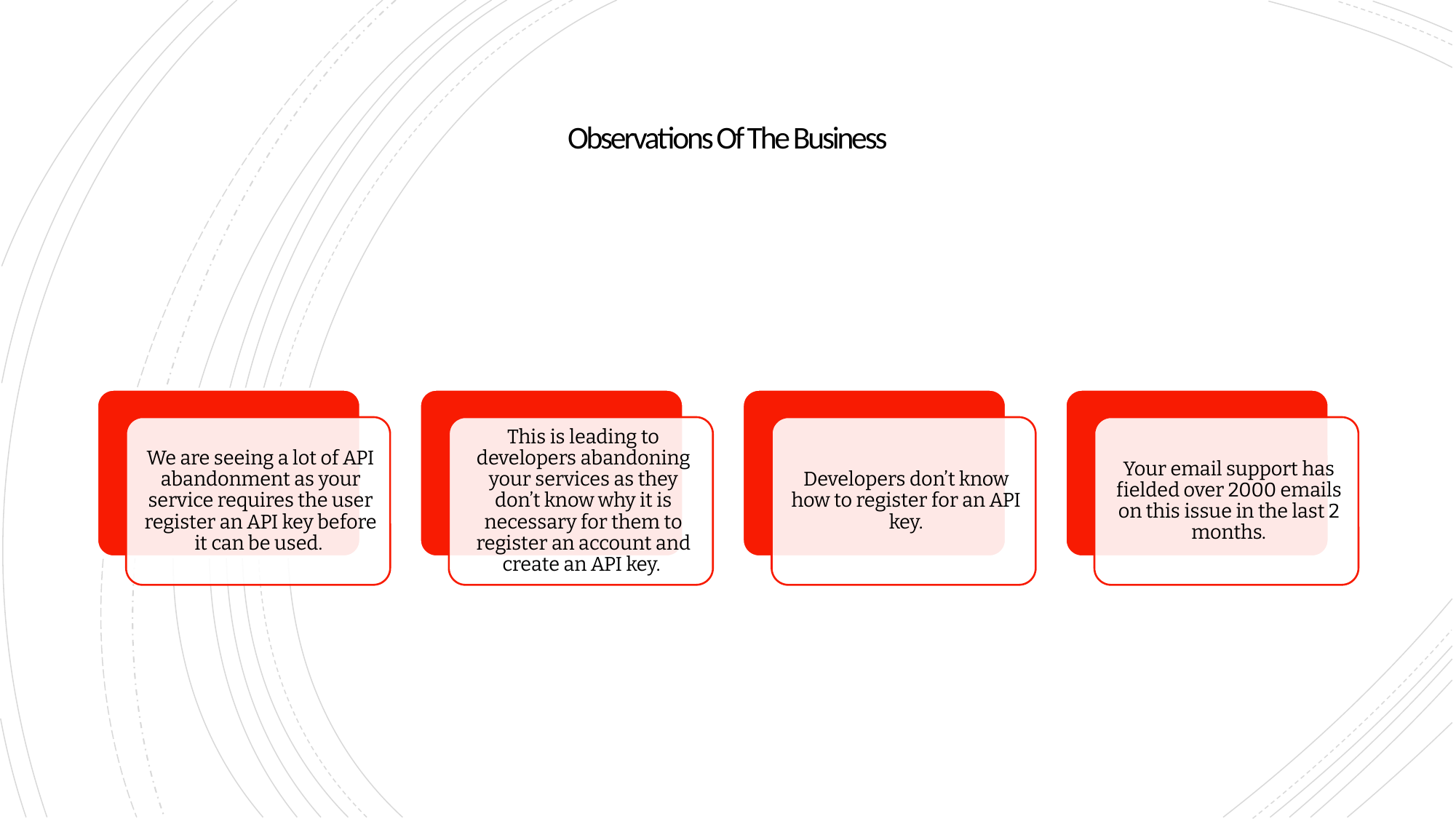

# Observations Of The Business
We are seeing a lot of API abandonment as your service requires the user register an API key before it can be used.
This is leading to developers abandoning your services as they don’t know why it is necessary for them to register an account and create an API key.
Developers don’t know how to register for an API key.
Your email support has fielded over 2000 emails on this issue in the last 2 months.